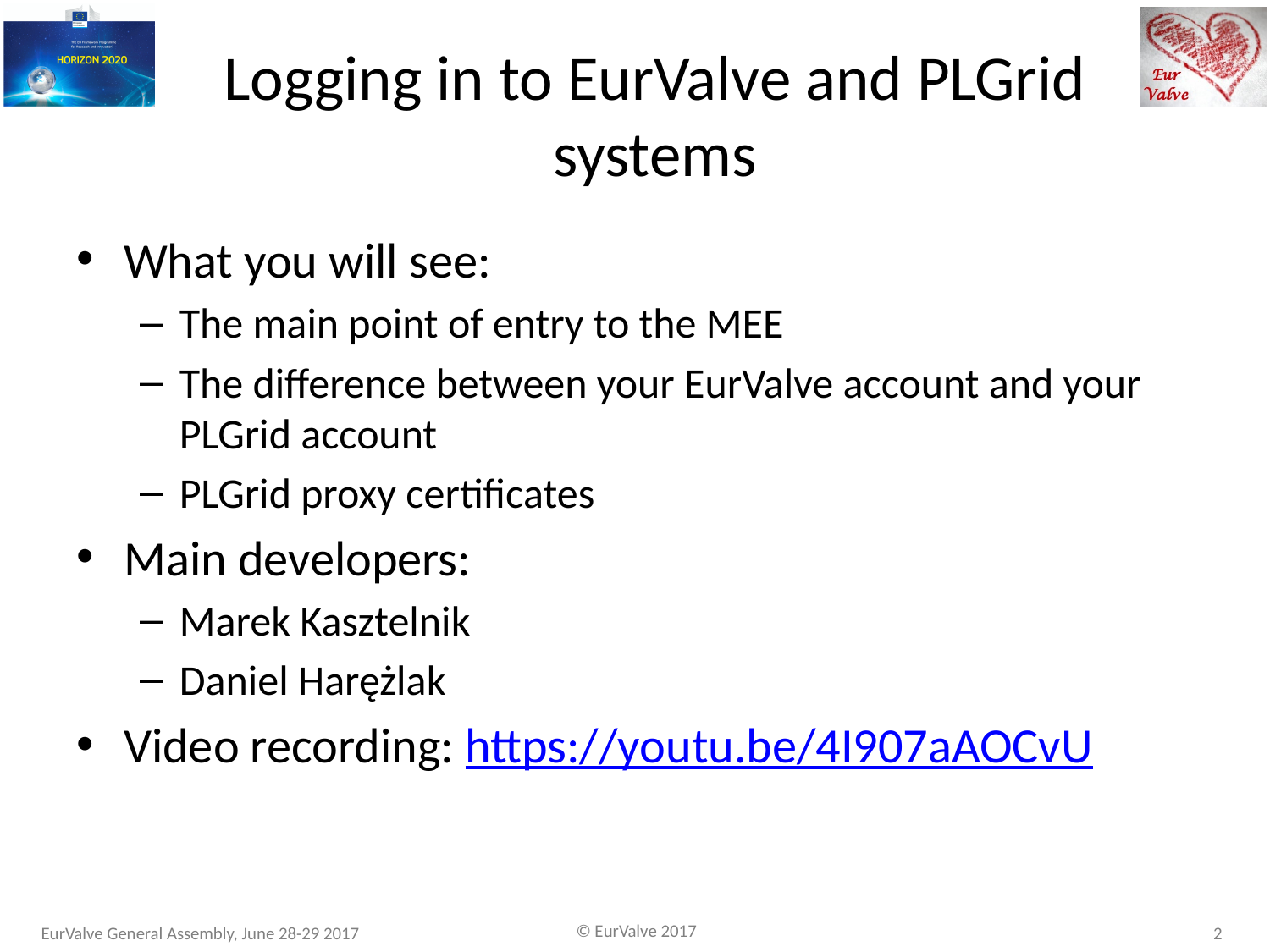

# Logging in to EurValve and PLGrid systems
What you will see:
The main point of entry to the MEE
The difference between your EurValve account and your PLGrid account
PLGrid proxy certificates
Main developers:
Marek Kasztelnik
Daniel Harężlak
Video recording: https://youtu.be/4I907aAOCvU